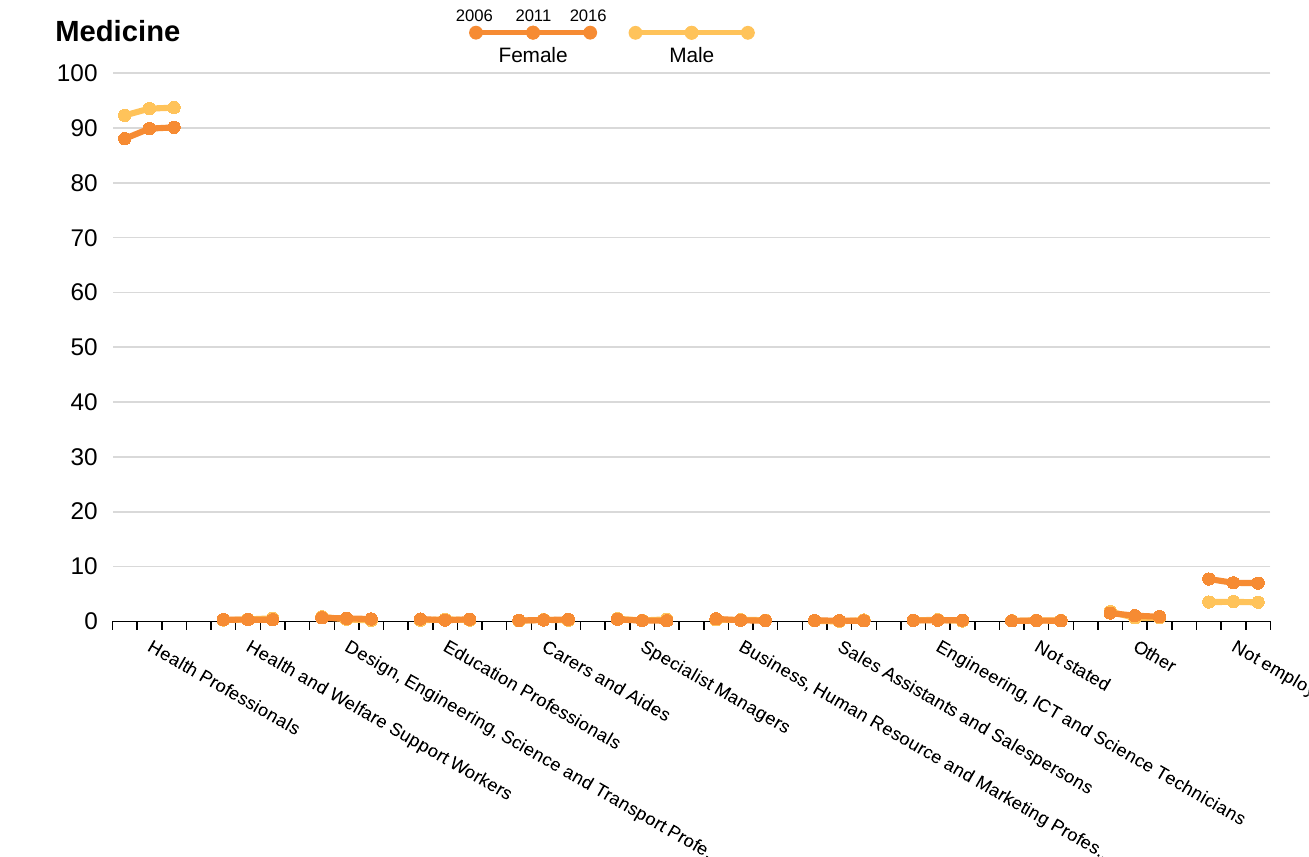

2006
2011
2016
Female
Male
Medicine

### Chart

| Category | Male | Female |
|---|---|---|
|  | 92.30377166156983 | 88.04751299183371 |
| Health Professionals | 93.53925960858288 | 89.88619676945669 |
|  | 93.71868289191124 | 90.11579818031431 |
|  | None | None |
|  | 0.22935779816513763 | 0.2969561989606533 |
| Health and Welfare Support Workers | 0.3536901674133459 | 0.3120411160058737 |
|  | 0.5547602004294917 | 0.27570995312930796 |
|  | None | None |
|  | 0.8409785932721712 | 0.6434050977480821 |
| Design, Engineering, Science and Transport Professionals | 0.3536901674133459 | 0.5323054331864905 |
|  | 0.17895490336435219 | 0.4273504273504274 |
|  | None | None |
|  | 0.1783893985728848 | 0.4206879485275922 |
| Education Professionals | 0.37726951190756897 | 0.20190895741556536 |
|  | 0.21474588403722264 | 0.38599393438103113 |
|  | None | None |
|  | 0.10193679918450561 | 0.17322444939371442 |
| Carers and Aides | 0.28295213393067675 | 0.23861967694566813 |
|  | 0.19685039370078738 | 0.34463744141163494 |
|  | None | None |
|  | 0.45871559633027525 | 0.34644889878742885 |
| Specialist Managers | 0.16505541145956143 | 0.12848751835535976 |
|  | 0.35790980672870437 | 0.11028398125172319 |
|  | None | None |
|  | 0.254841997961264 | 0.4454342984409799 |
| Business, Human Resource and Marketing Professionals | 0.28295213393067675 | 0.20190895741556536 |
|  | 0.21474588403722264 | 0.11028398125172319 |
|  | None | None |
|  | 0.0764525993883792 | 0.14847809948032664 |
| Sales Assistants and Salespersons | 0.0 | 0.12848751835535976 |
|  | 0.2326413743736578 | 0.0827129859387924 |
|  | None | None |
|  | 0.1783893985728848 | 0.17322444939371442 |
| Engineering, ICT and Science Technicians | 0.28295213393067675 | 0.20190895741556536 |
|  | 0.05368647100930566 | 0.22056796250344637 |
|  | None | None |
|  | 0.10193679918450561 | 0.07423904974016332 |
| Not stated | 0.16505541145956143 | 0.12848751835535976 |
|  | 0.161059413027917 | 0.09649848359525778 |
|  | None | None |
|  | 1.7584097859327272 | 1.5095273447166448 |
| Other | 0.6366423013440112 | 1.0279001468428675 |
|  | 0.6442376521116557 | 0.8547008547008232 |
|  | None | None |
|  | 3.5168195718654434 | 7.720861172976985 |
| Not employed | 3.5604810186276823 | 7.011747430249633 |